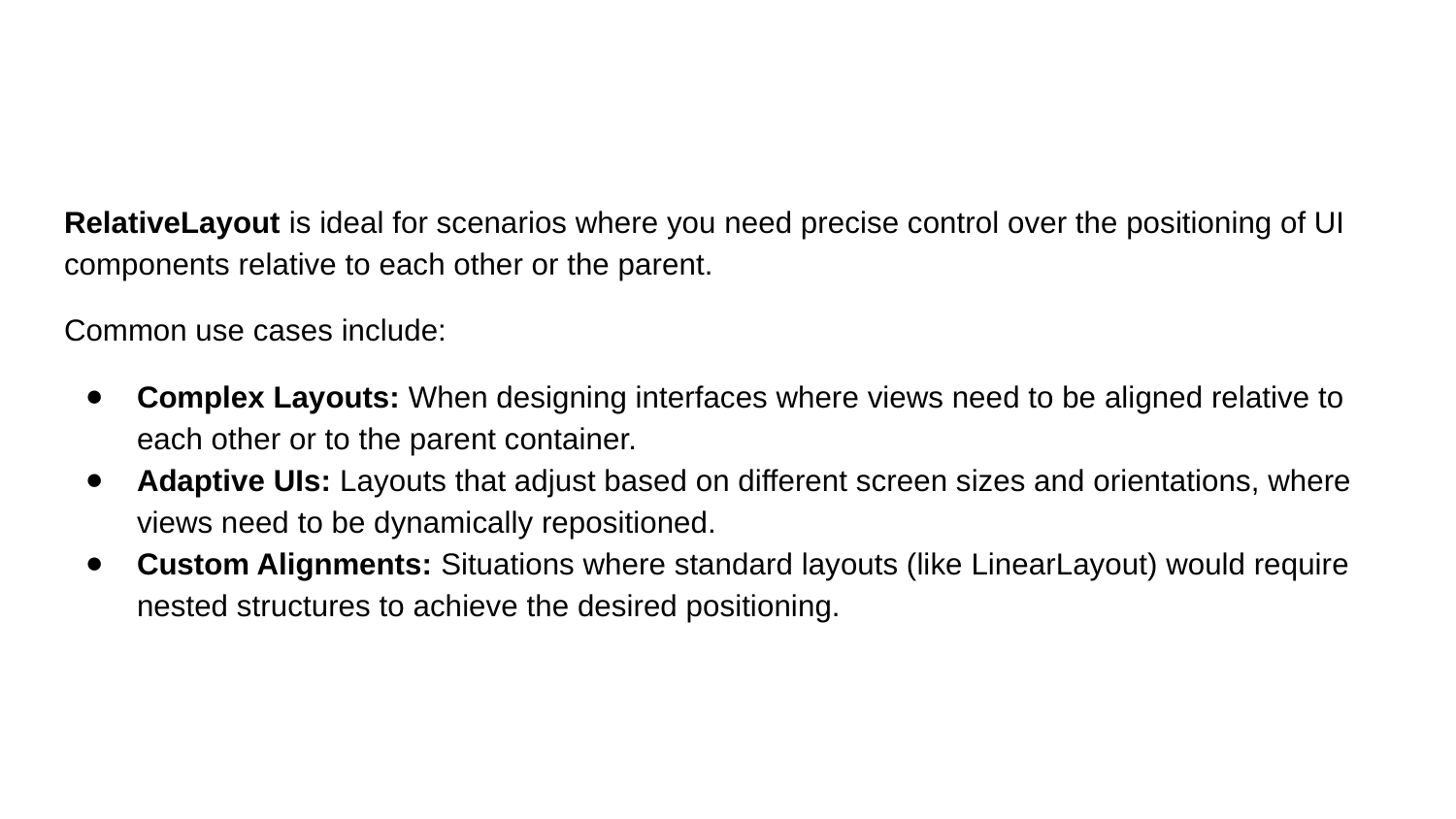

#
RelativeLayout is ideal for scenarios where you need precise control over the positioning of UI components relative to each other or the parent.
Common use cases include:
Complex Layouts: When designing interfaces where views need to be aligned relative to each other or to the parent container.
Adaptive UIs: Layouts that adjust based on different screen sizes and orientations, where views need to be dynamically repositioned.
Custom Alignments: Situations where standard layouts (like LinearLayout) would require nested structures to achieve the desired positioning.